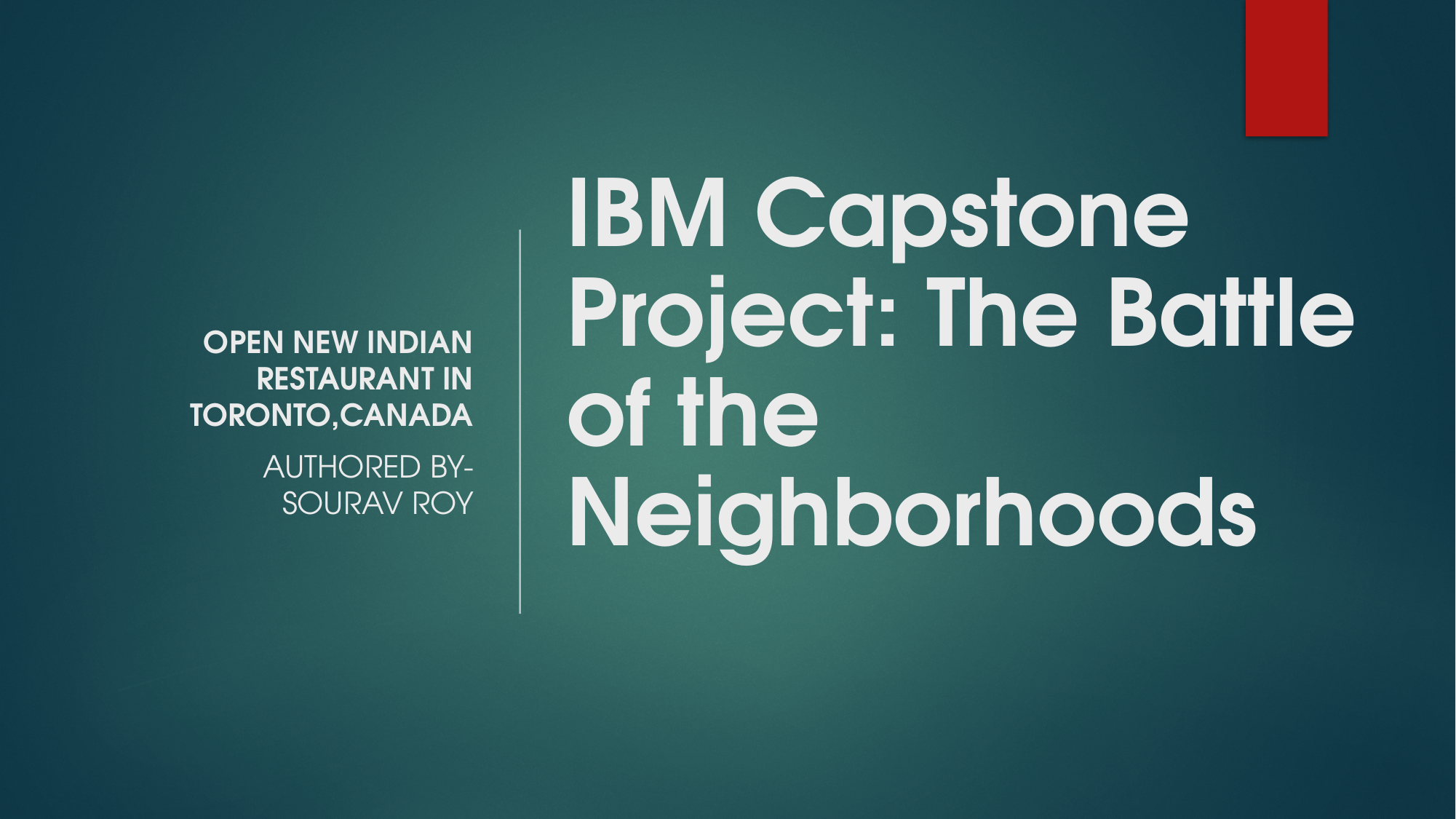

Open new Indian Restaurant in Toronto,Canada
Authored By-Sourav Roy
# IBM Capstone Project: The Battle of the Neighborhoods